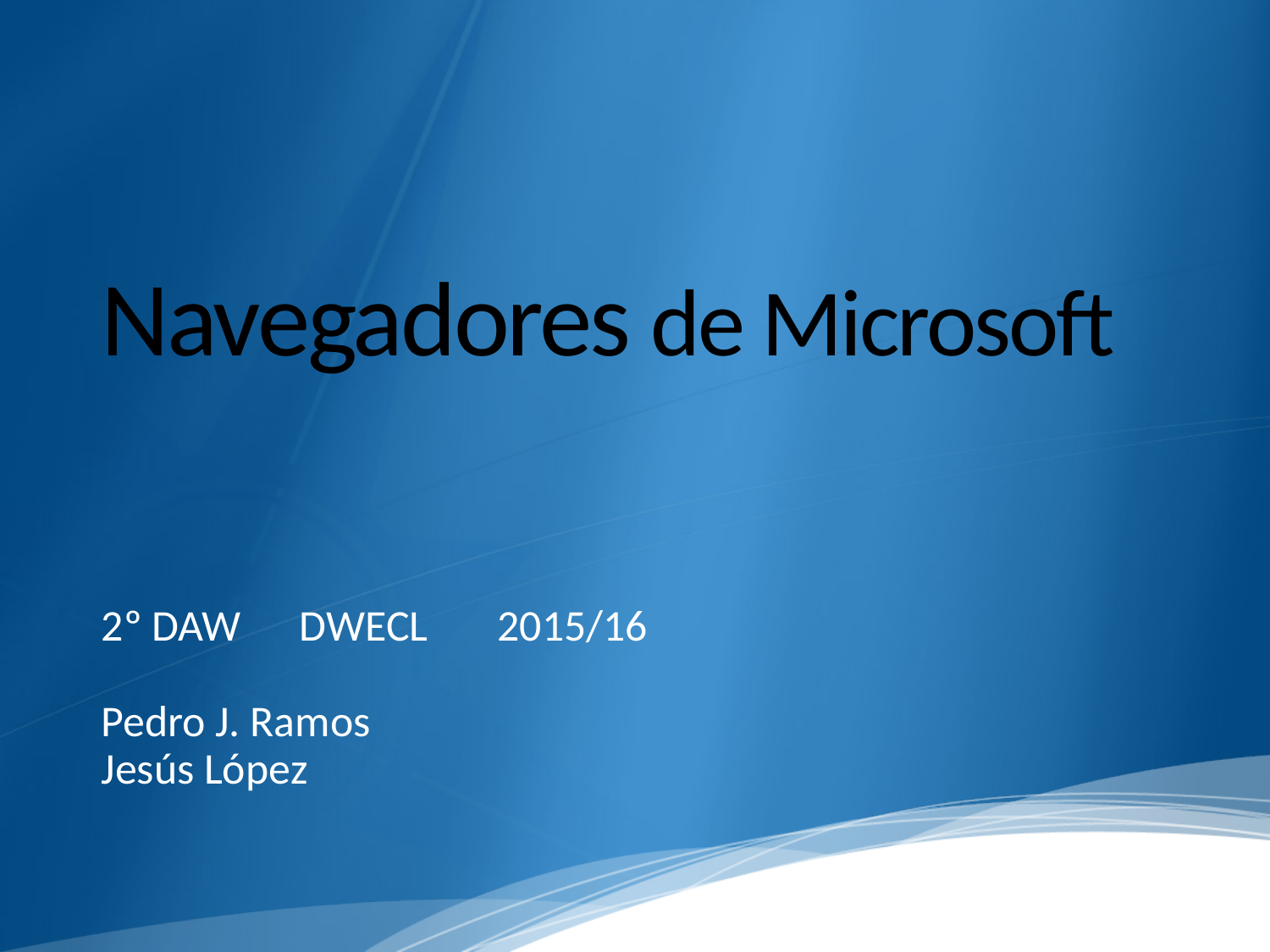

# Navegadores de Microsoft
2º DAW		DWECL 		2015/16

Pedro J. Ramos
Jesús López